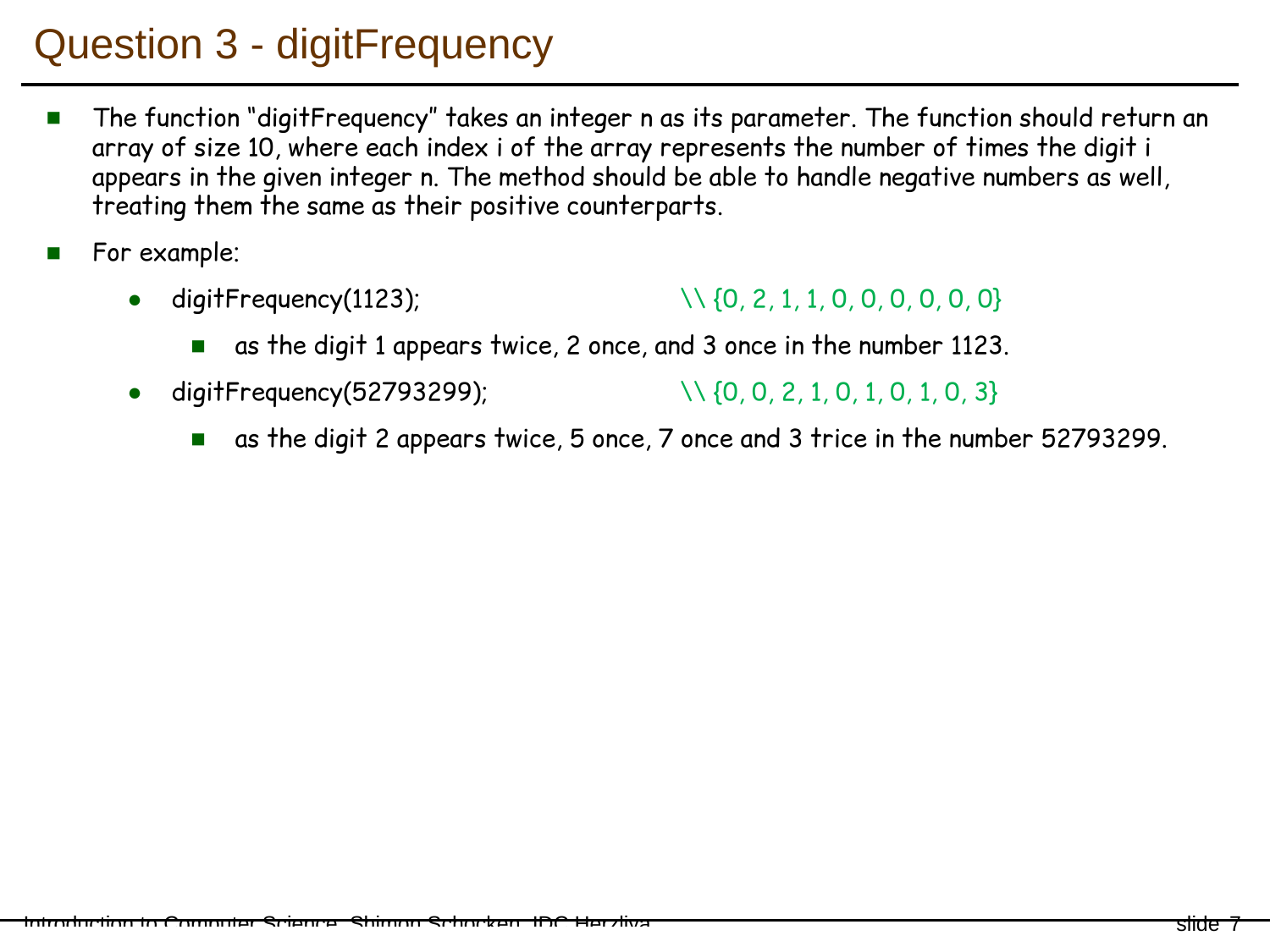

Question 3 - digitFrequency
The function “digitFrequency” takes an integer n as its parameter. The function should return an array of size 10, where each index i of the array represents the number of times the digit i appears in the given integer n. The method should be able to handle negative numbers as well, treating them the same as their positive counterparts.
For example:
digitFrequency(1123); 		\\ {0, 2, 1, 1, 0, 0, 0, 0, 0, 0}
as the digit 1 appears twice, 2 once, and 3 once in the number 1123.
digitFrequency(52793299);	 	\\ {0, 0, 2, 1, 0, 1, 0, 1, 0, 3}
as the digit 2 appears twice, 5 once, 7 once and 3 trice in the number 52793299.